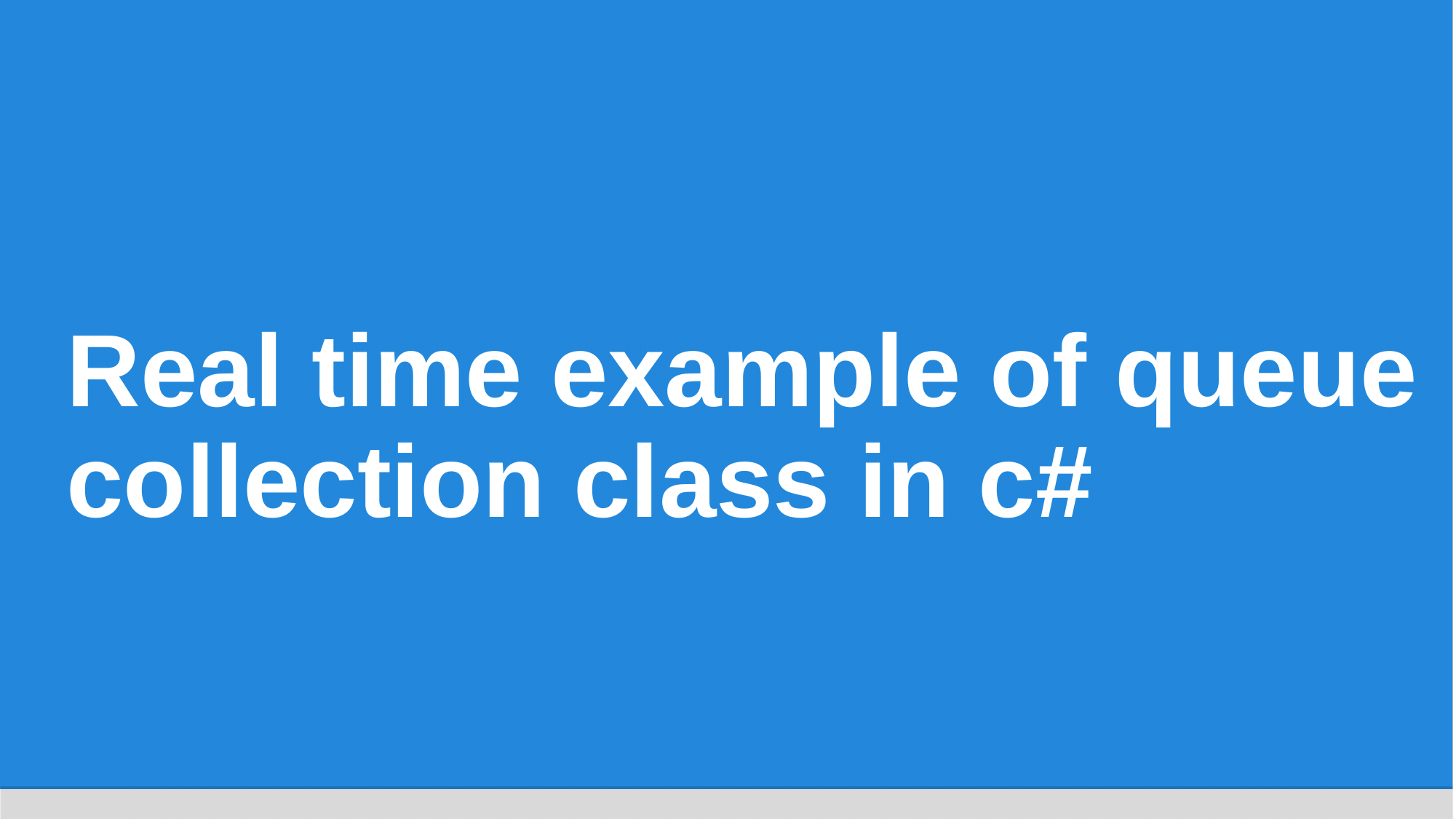

# Real time example of queue collection class in c#